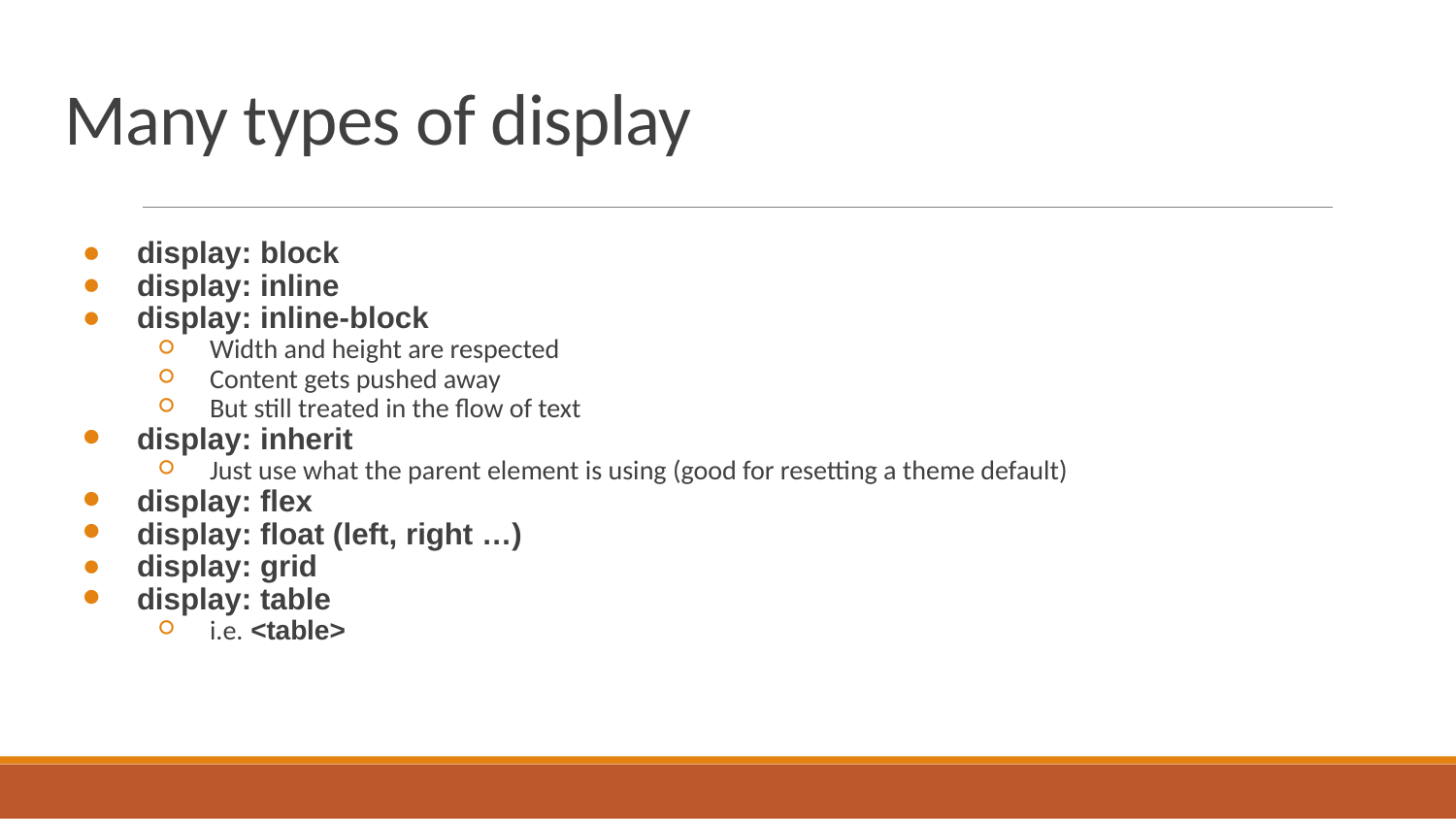

# Many types of display
display: block
display: inline
display: inline-block
Width and height are respected
Content gets pushed away
But still treated in the flow of text
display: inherit
Just use what the parent element is using (good for resetting a theme default)
display: flex
display: float (left, right …)
display: grid
display: table
i.e. <table>